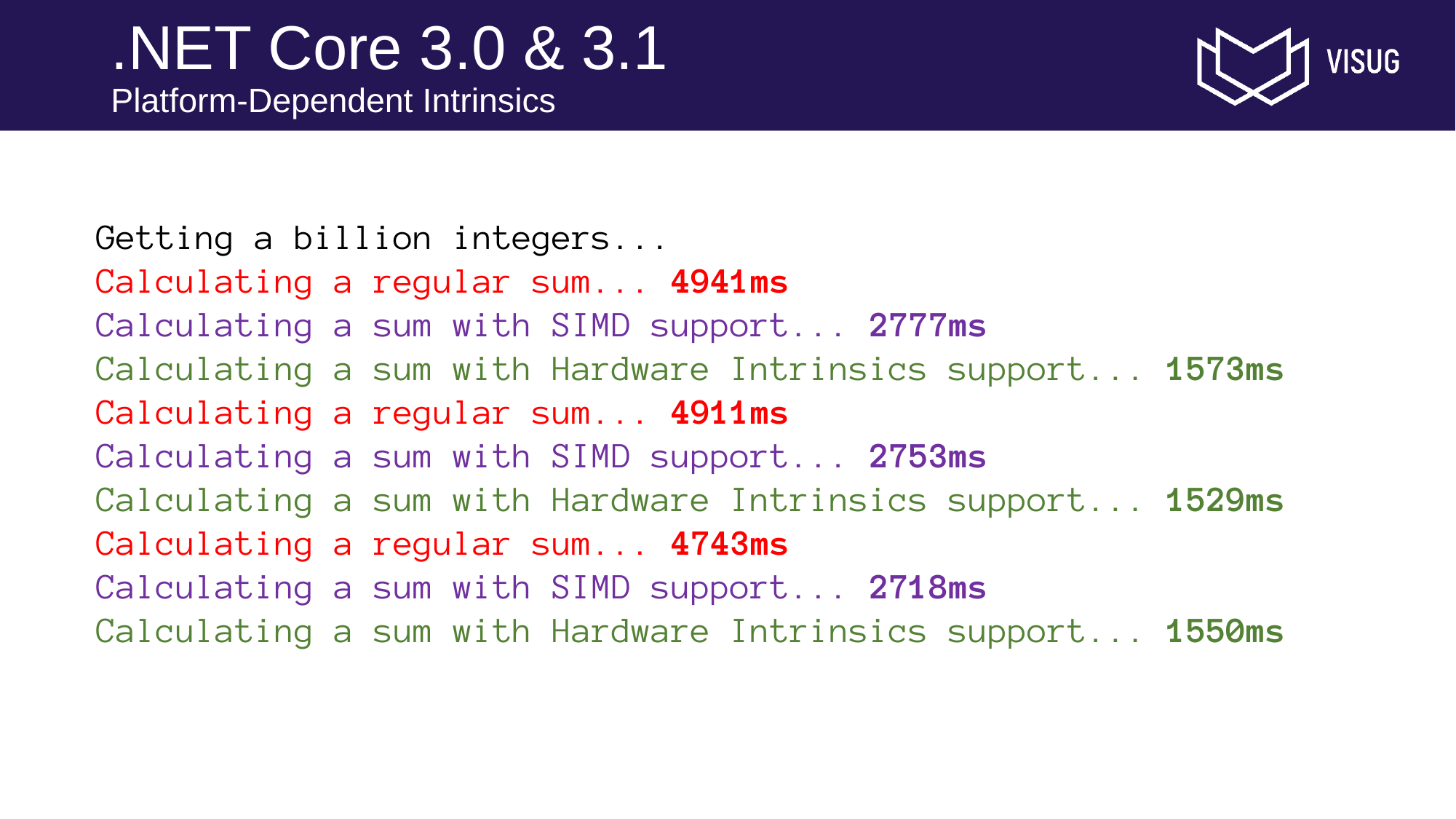

# .NET Core 3.0 & 3.1 Platform-Dependent Intrinsics
Getting a billion integers...
Calculating a regular sum... 4941ms
Calculating a sum with SIMD support... 2777ms
Calculating a sum with Hardware Intrinsics support... 1573ms
Calculating a regular sum... 4911ms
Calculating a sum with SIMD support... 2753ms
Calculating a sum with Hardware Intrinsics support... 1529ms
Calculating a regular sum... 4743ms
Calculating a sum with SIMD support... 2718ms
Calculating a sum with Hardware Intrinsics support... 1550ms